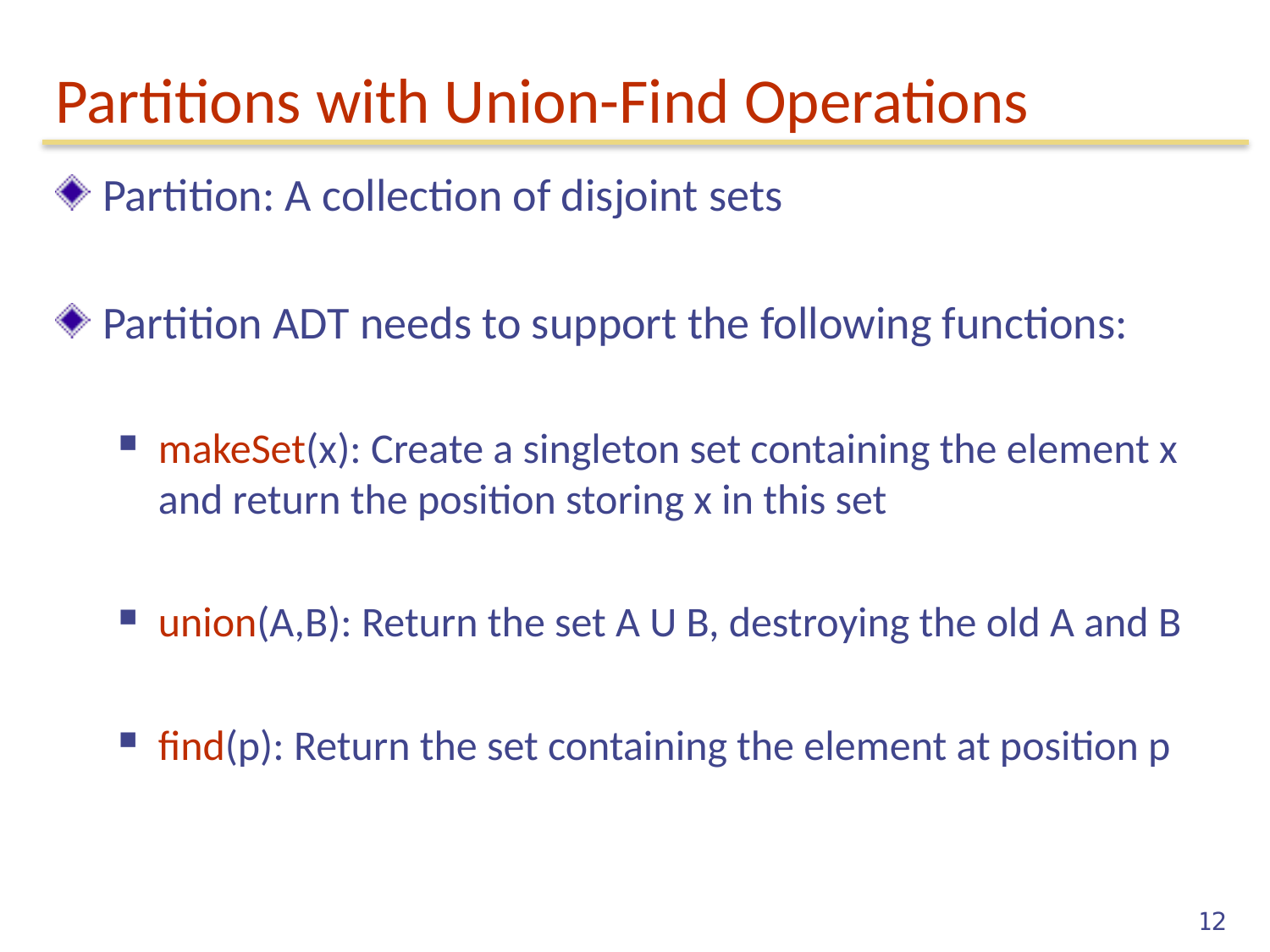

# Partitions with Union-Find Operations
Partition: A collection of disjoint sets

Partition ADT needs to support the following functions:

makeSet(x): Create a singleton set containing the element x and return the position storing x in this set

union(A,B): Return the set A U B, destroying the old A and B

find(p): Return the set containing the element at position p
12